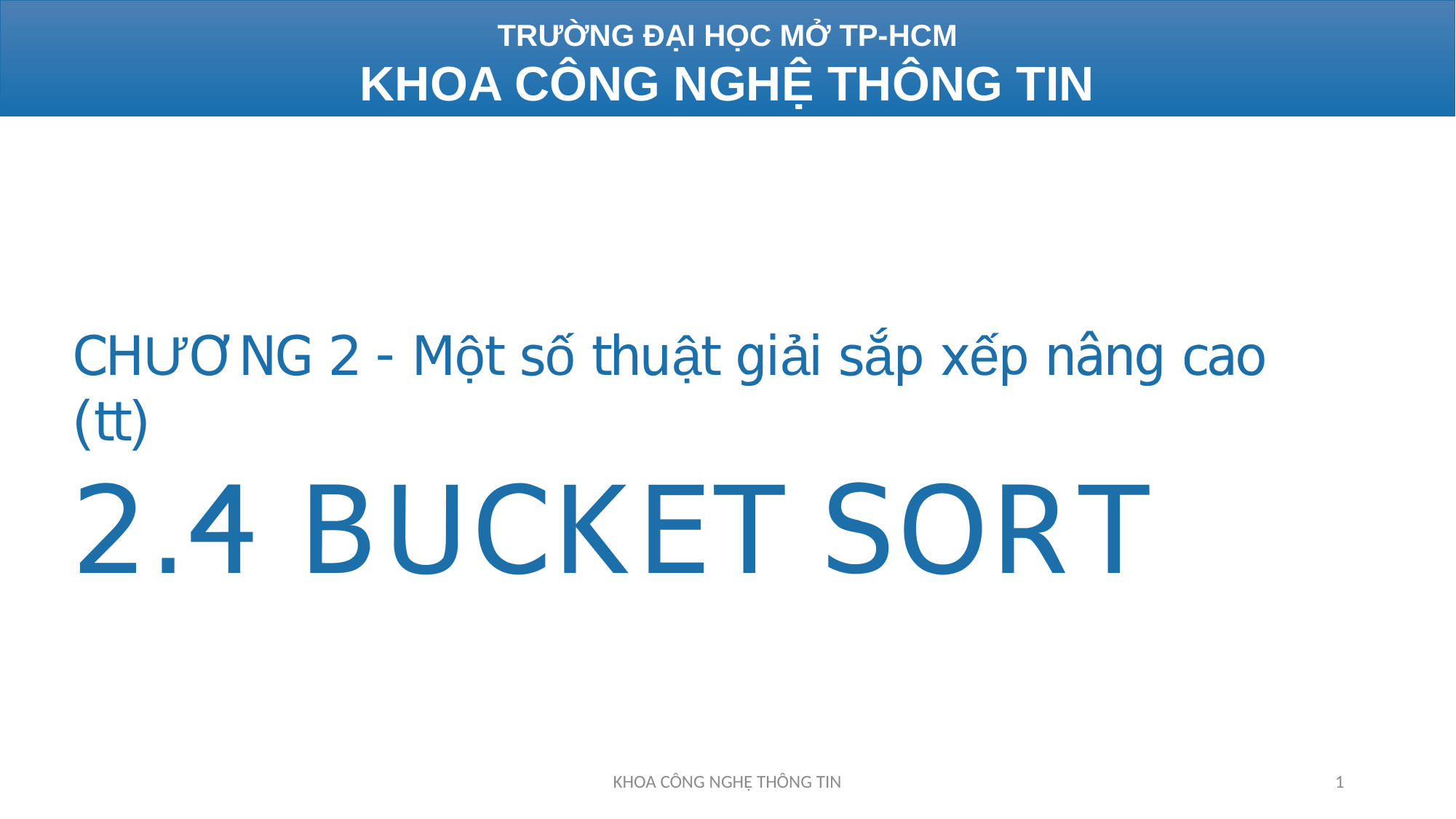

TRƯỜNG ĐẠI HỌC MỞ TP-HCM
KHOA CÔNG NGHỆ THÔNG TIN
# CHƯƠNG 2 - Một số thuật giải sắp xếp nâng cao (tt) 2.4 BUCKET SORT
KHOA CÔNG NGHỆ THÔNG TIN
1